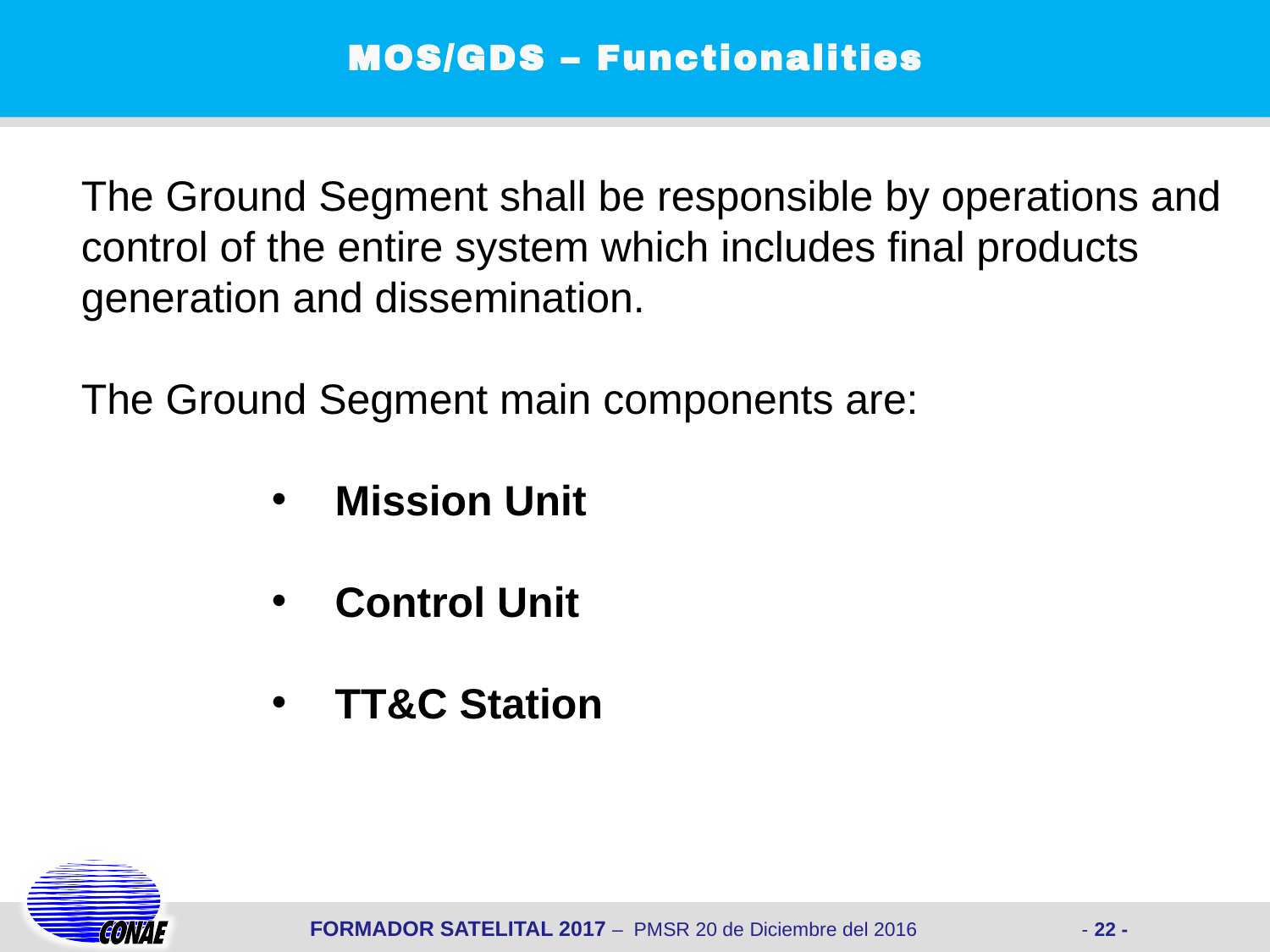

MOS/GDS – Functionalities

The Ground Segment shall be responsible by operations and control of the entire system which includes final products generation and dissemination.

The Ground Segment main components are:​
​
  Mission Unit​
​
  Control Unit​
​
  TT&C Station​